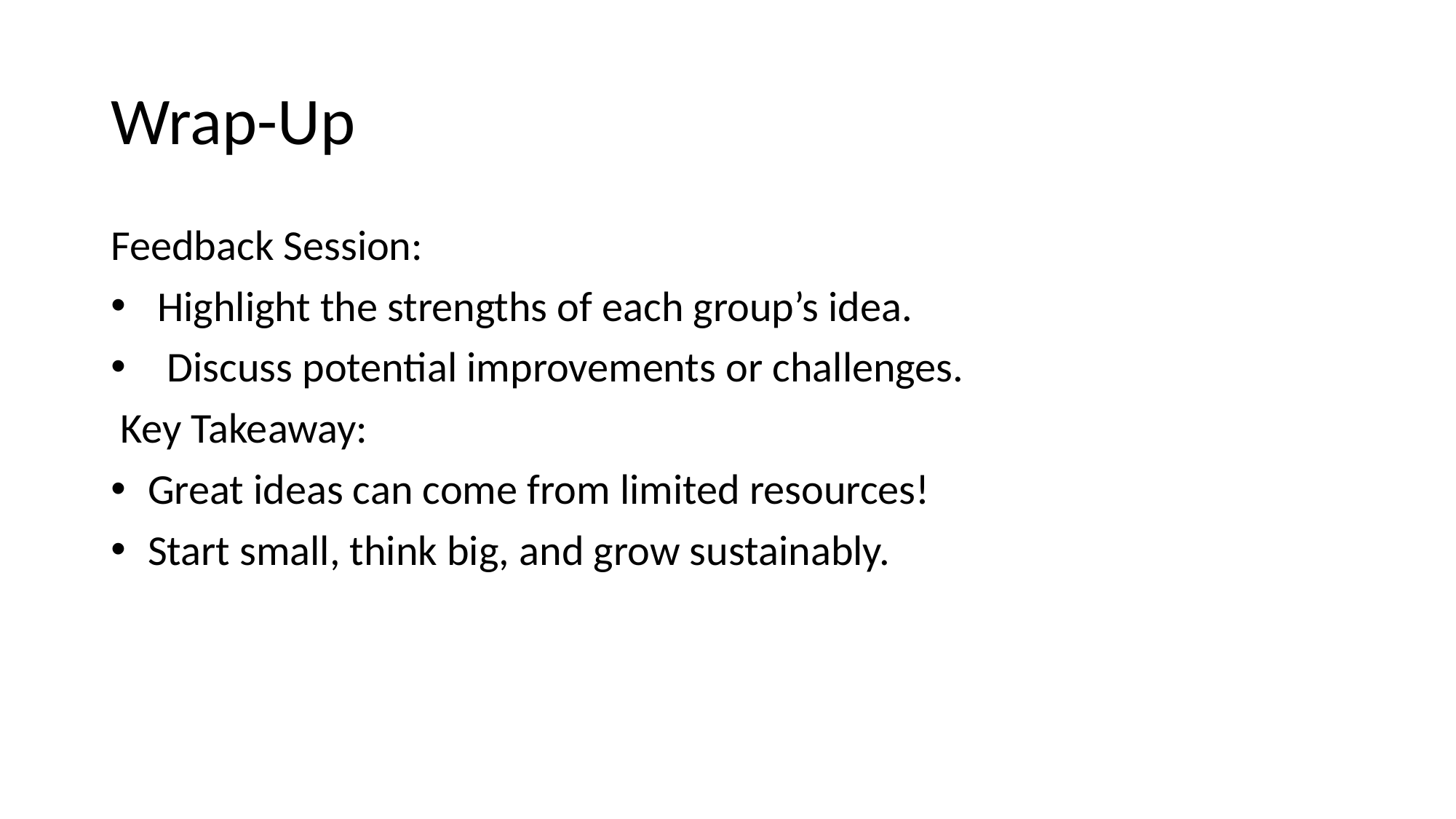

# Wrap-Up
Feedback Session:
  Highlight the strengths of each group’s idea.
   Discuss potential improvements or challenges.
 Key Takeaway:
 Great ideas can come from limited resources!
 Start small, think big, and grow sustainably.